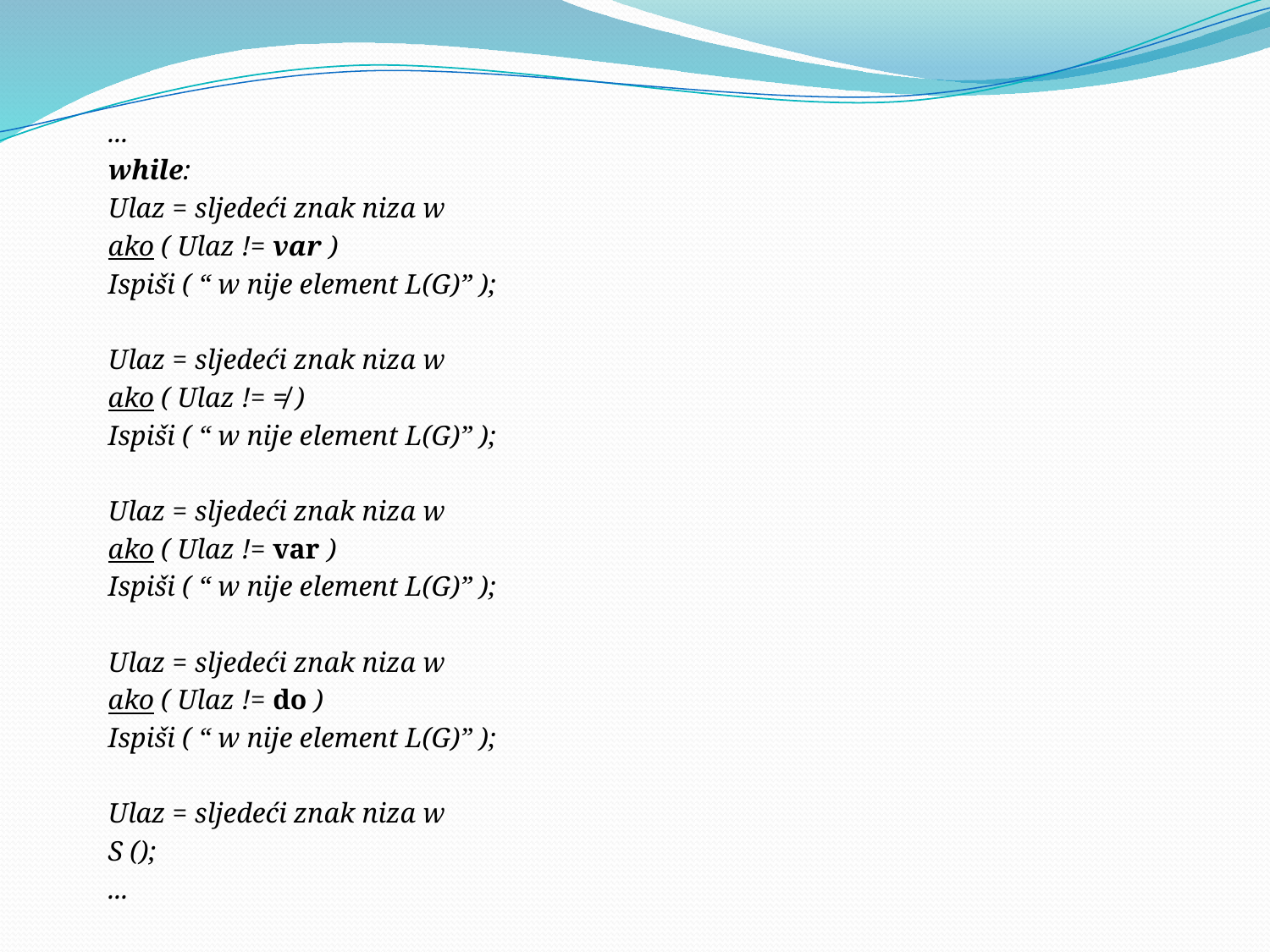

...
		while:
			Ulaz = sljedeći znak niza w
			ako ( Ulaz != var )
				Ispiši ( “ w nije element L(G)” );

			Ulaz = sljedeći znak niza w
			ako ( Ulaz != ≠ )
				Ispiši ( “ w nije element L(G)” );

			Ulaz = sljedeći znak niza w
			ako ( Ulaz != var )
				Ispiši ( “ w nije element L(G)” );

			Ulaz = sljedeći znak niza w
			ako ( Ulaz != do )
				Ispiši ( “ w nije element L(G)” );

			Ulaz = sljedeći znak niza w
			S ();
		...